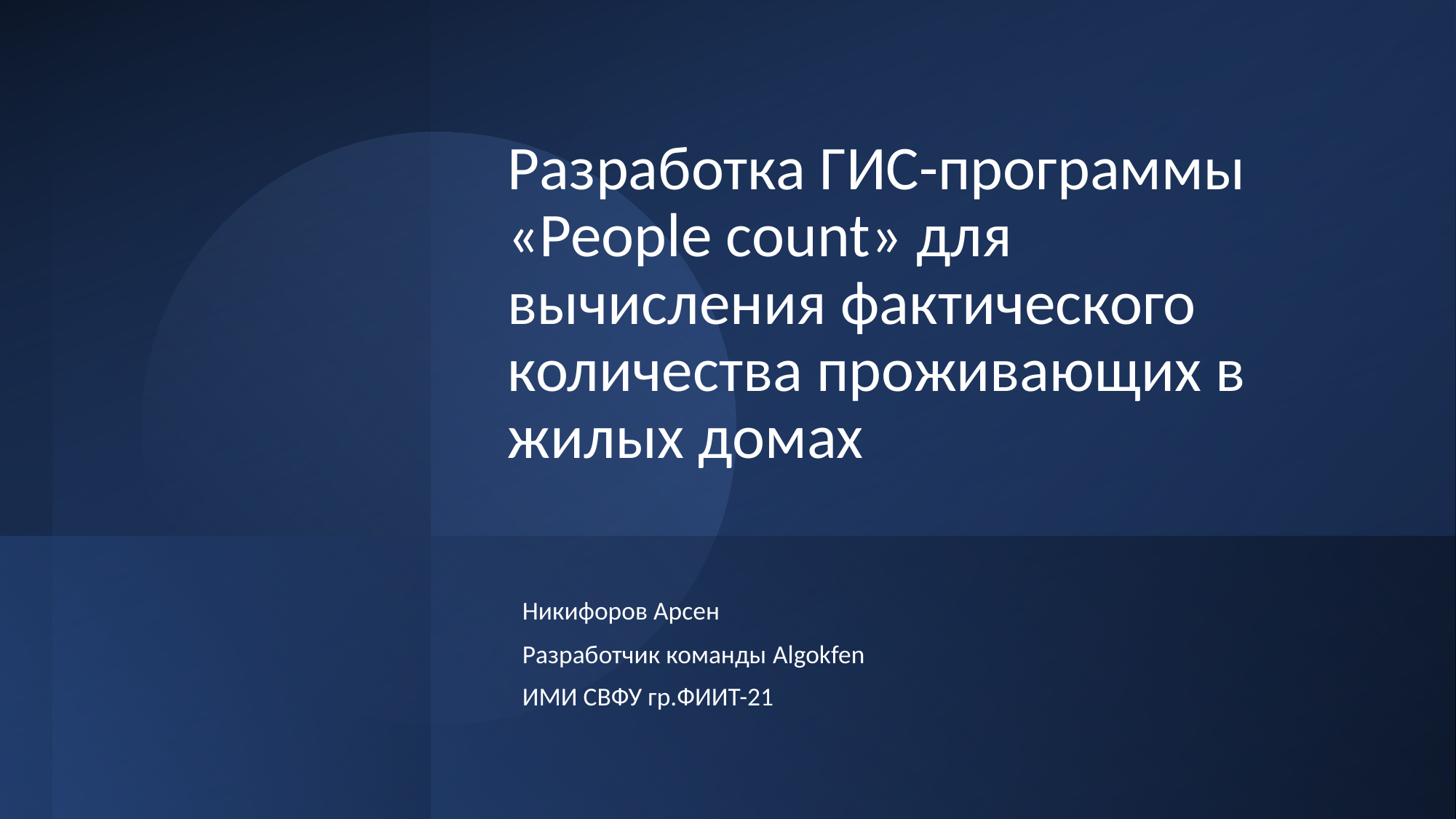

# Разработка ГИС-программы «People count» для вычисления фактического количества проживающих в жилых домах

Никифоров Арсен
Разработчик команды Algokfen
ИМИ СВФУ гр.ФИИТ-21